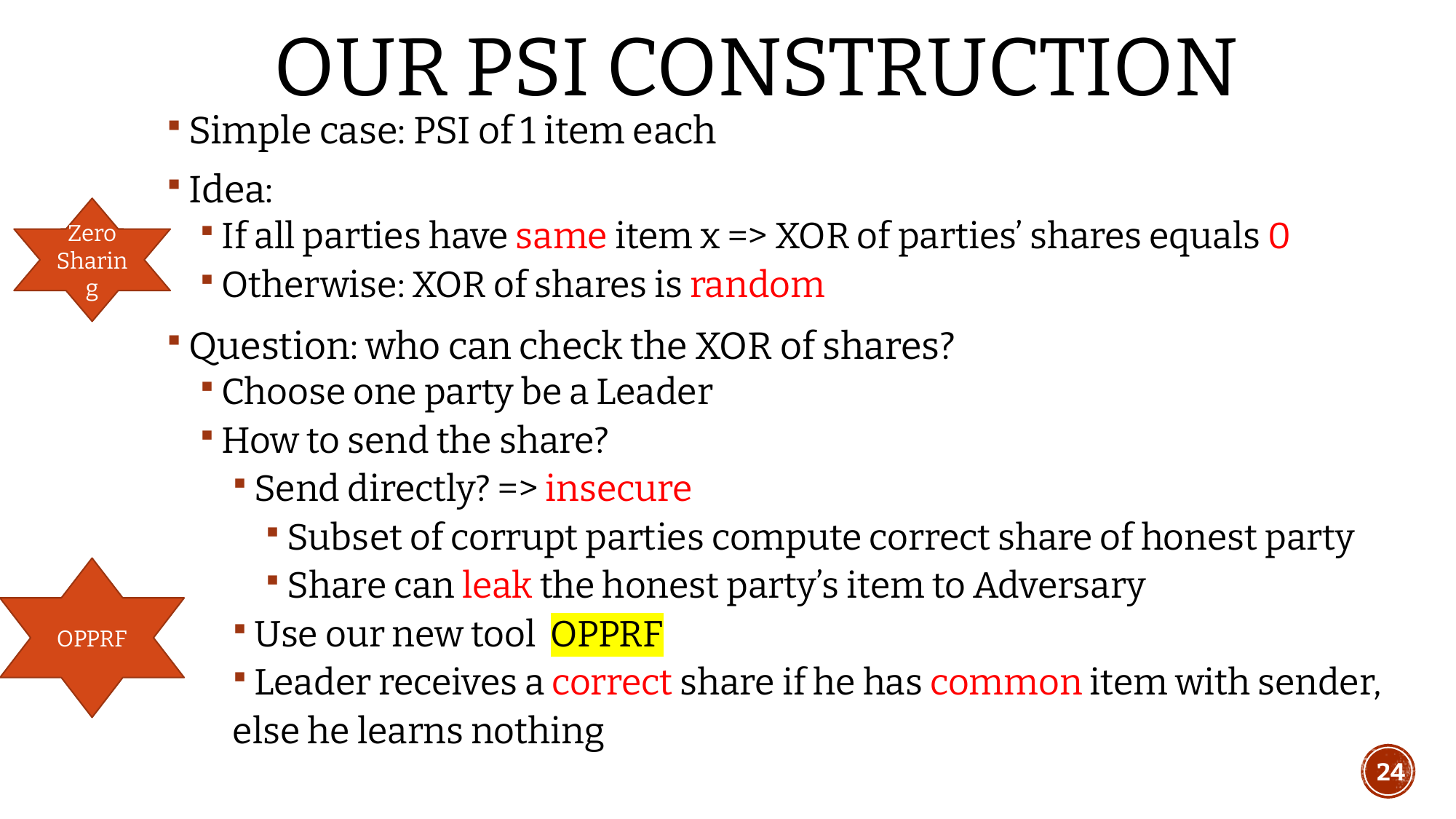

# Our PSI construction
Simple case: PSI of 1 item each
Idea:
If all parties have same item x => XOR of parties’ shares equals 0
Otherwise: XOR of shares is random
Question: who can check the XOR of shares?
Choose one party be a Leader
How to send the share?
Send directly? => insecure
Subset of corrupt parties compute correct share of honest party
Share can leak the honest party’s item to Adversary
Use our new tool  OPPRF
Leader receives a correct share if he has common item with sender,
else he learns nothing
Zero Sharing
OPPRF
24